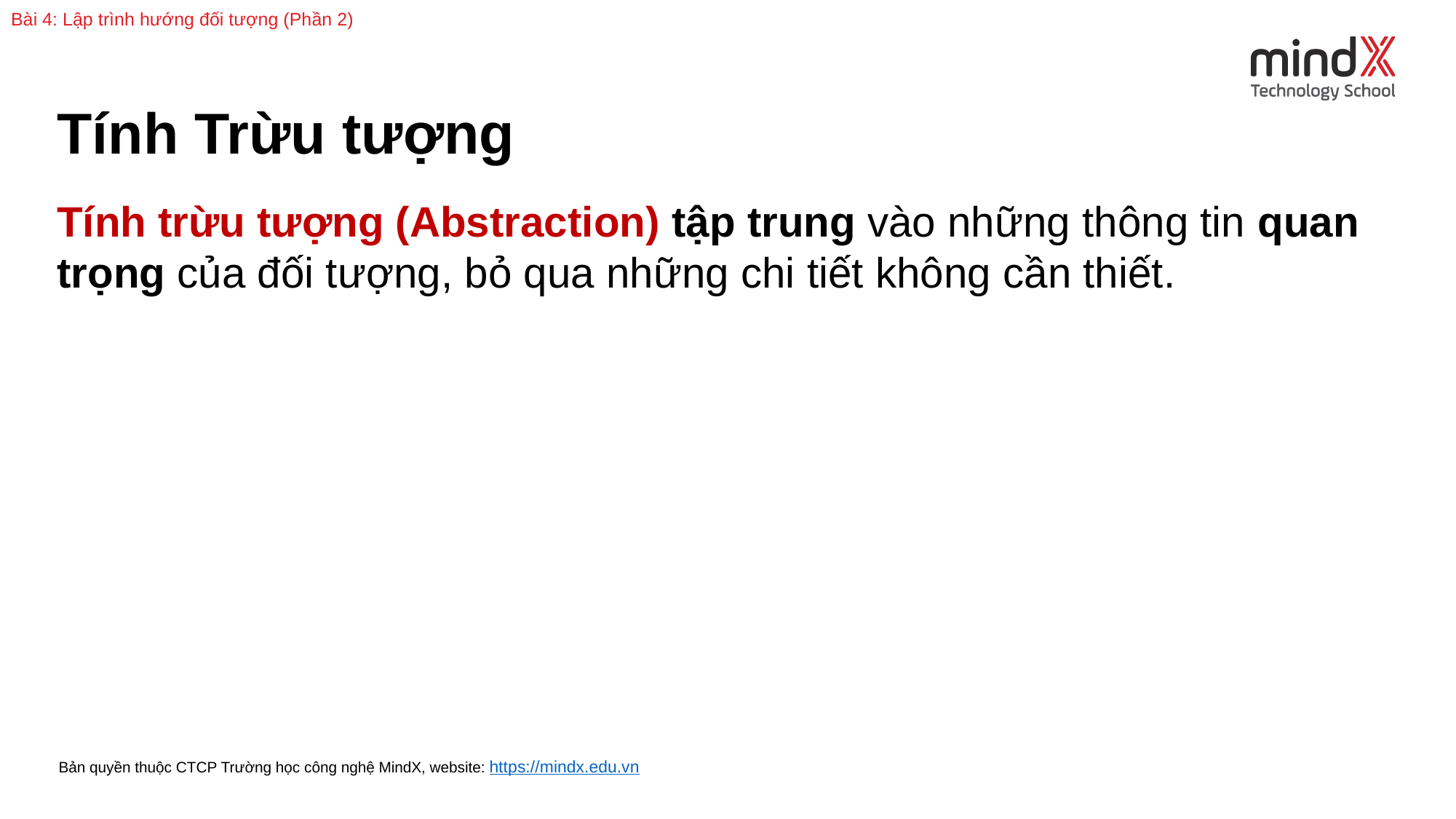

Bài 4: Lập trình hướng đối tượng (Phần 2)
Tính Trừu tượng
Tính trừu tượng (Abstraction) tập trung vào những thông tin quan trọng của đối tượng, bỏ qua những chi tiết không cần thiết.
Bản quyền thuộc CTCP Trường học công nghệ MindX, website: https://mindx.edu.vn